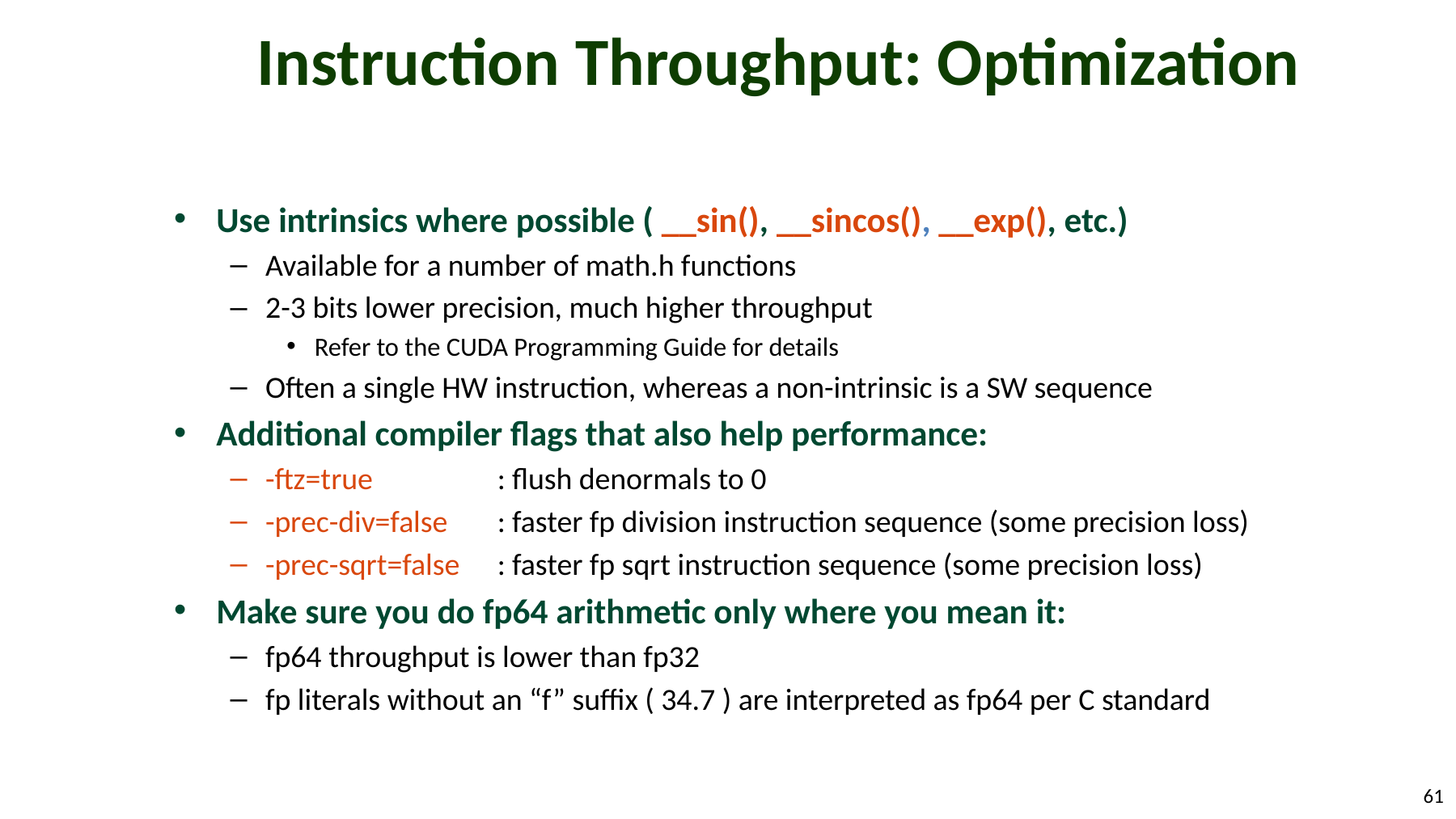

# Instruction Throughput: Optimization
Use intrinsics where possible ( __sin(), __sincos(), __exp(), etc.)
Available for a number of math.h functions
2-3 bits lower precision, much higher throughput
Refer to the CUDA Programming Guide for details
Often a single HW instruction, whereas a non-intrinsic is a SW sequence
Additional compiler flags that also help performance:
-ftz=true	: flush denormals to 0
-prec-div=false	: faster fp division instruction sequence (some precision loss)
-prec-sqrt=false	: faster fp sqrt instruction sequence (some precision loss)
Make sure you do fp64 arithmetic only where you mean it:
fp64 throughput is lower than fp32
fp literals without an “f” suffix ( 34.7 ) are interpreted as fp64 per C standard

61